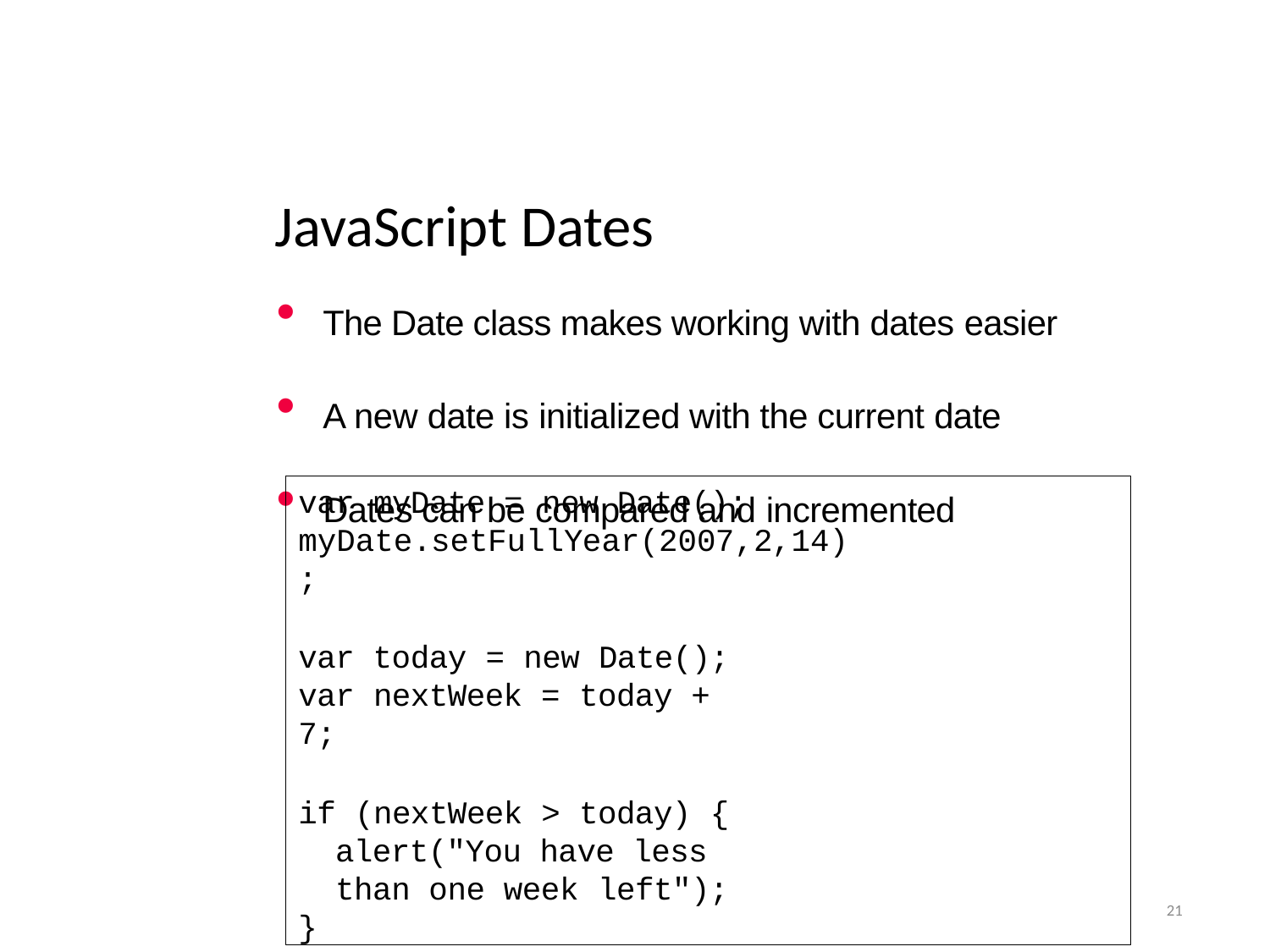

# JavaScript Dates
The Date class makes working with dates easier
A new date is initialized with the current date
Dates can be compared and incremented
var myDate = new Date();  myDate.setFullYear(2007,2,14);

var today = new Date();  var nextWeek = today + 7;

if (nextWeek > today) {
alert("You have less than one week left");
}
21